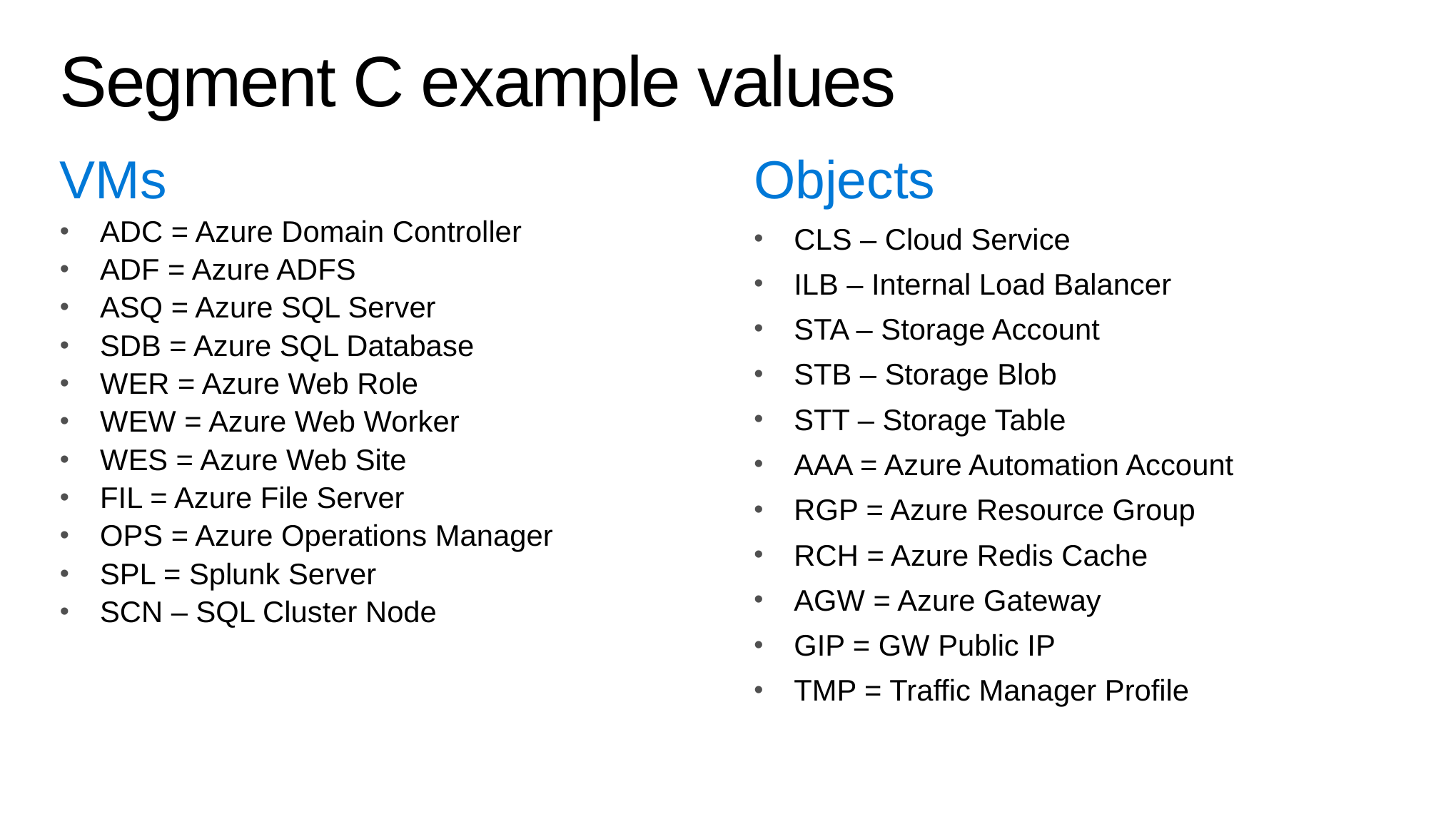

# Segment C example values
VMs
ADC = Azure Domain Controller
ADF = Azure ADFS
ASQ = Azure SQL Server
SDB = Azure SQL Database
WER = Azure Web Role
WEW = Azure Web Worker
WES = Azure Web Site
FIL = Azure File Server
OPS = Azure Operations Manager
SPL = Splunk Server
SCN – SQL Cluster Node

Objects
CLS – Cloud Service
ILB – Internal Load Balancer
STA – Storage Account
STB – Storage Blob
STT – Storage Table
AAA = Azure Automation Account
RGP = Azure Resource Group
RCH = Azure Redis Cache
AGW = Azure Gateway
GIP = GW Public IP
TMP = Traffic Manager Profile